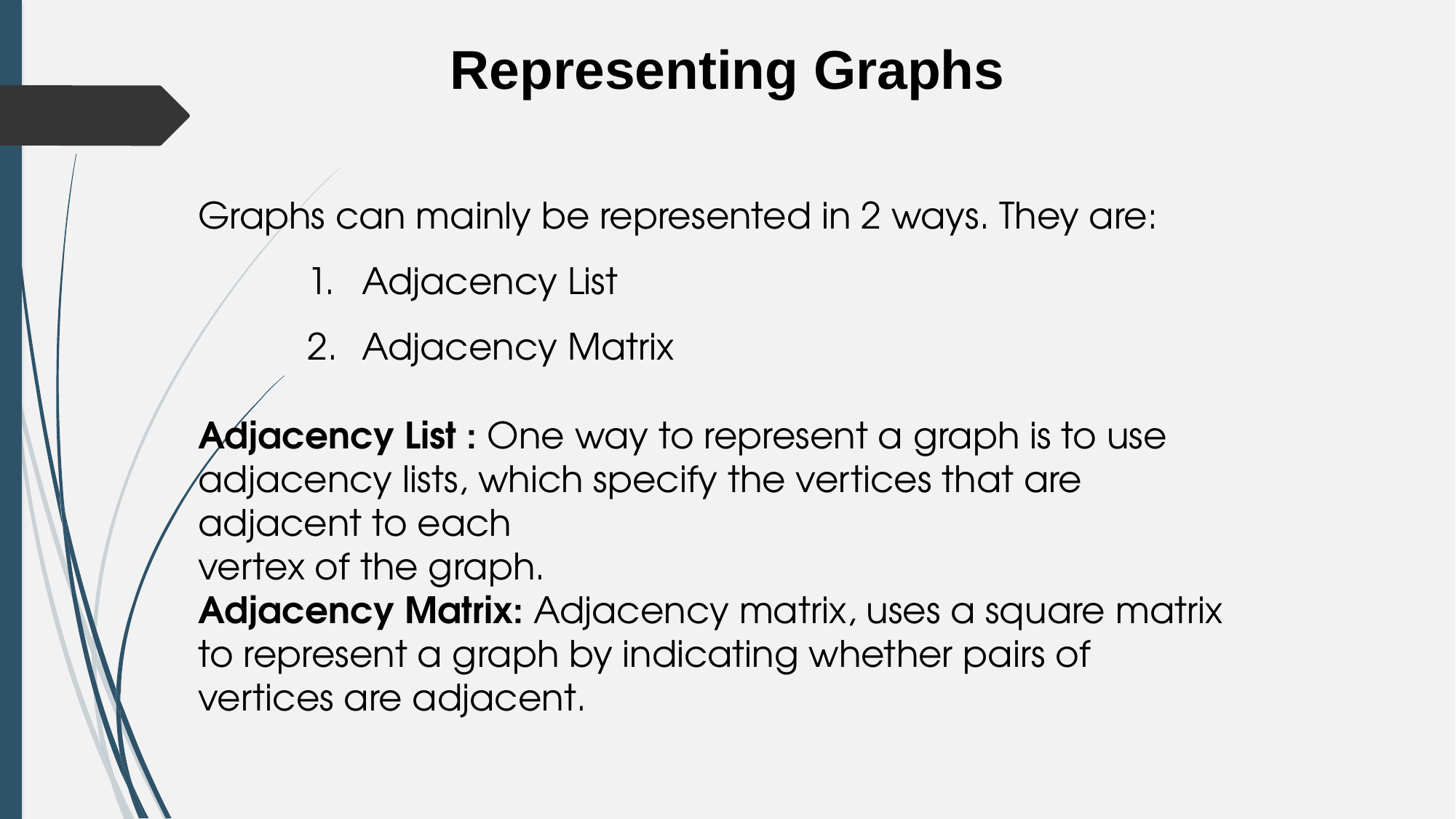

Representing Graphs
Graphs can mainly be represented in 2 ways. They are:
Adjacency List
Adjacency Matrix
Adjacency List : One way to represent a graph is to use adjacency lists, which specify the vertices that are adjacent to each
vertex of the graph.
Adjacency Matrix: Adjacency matrix, uses a square matrix to represent a graph by indicating whether pairs of vertices are adjacent.